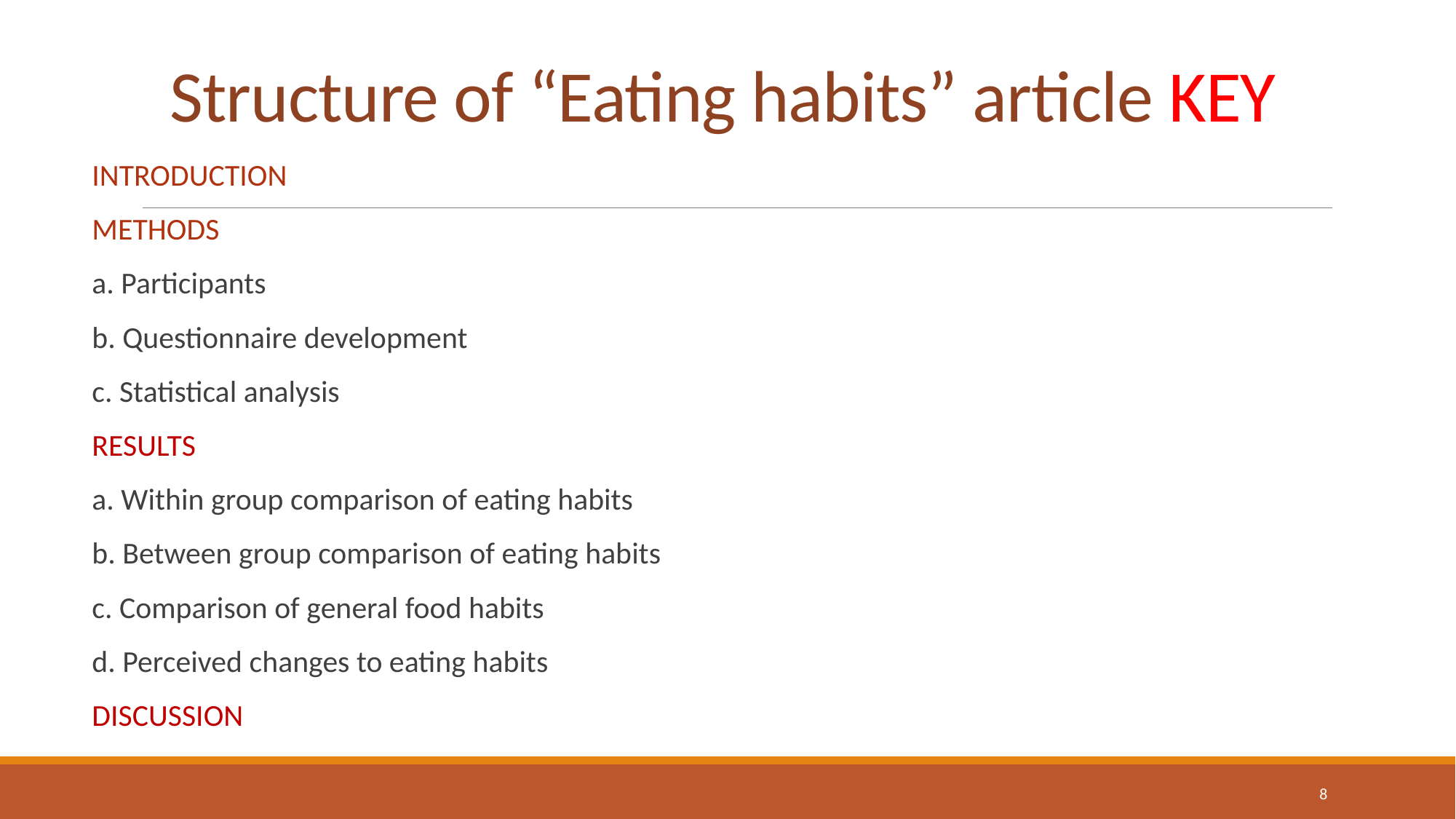

# Structure of “Eating habits” article KEY
INTRODUCTION
METHODS
a. Participants
b. Questionnaire development
c. Statistical analysis
RESULTS
a. Within group comparison of eating habits
b. Between group comparison of eating habits
c. Comparison of general food habits
d. Perceived changes to eating habits
DISCUSSION
8